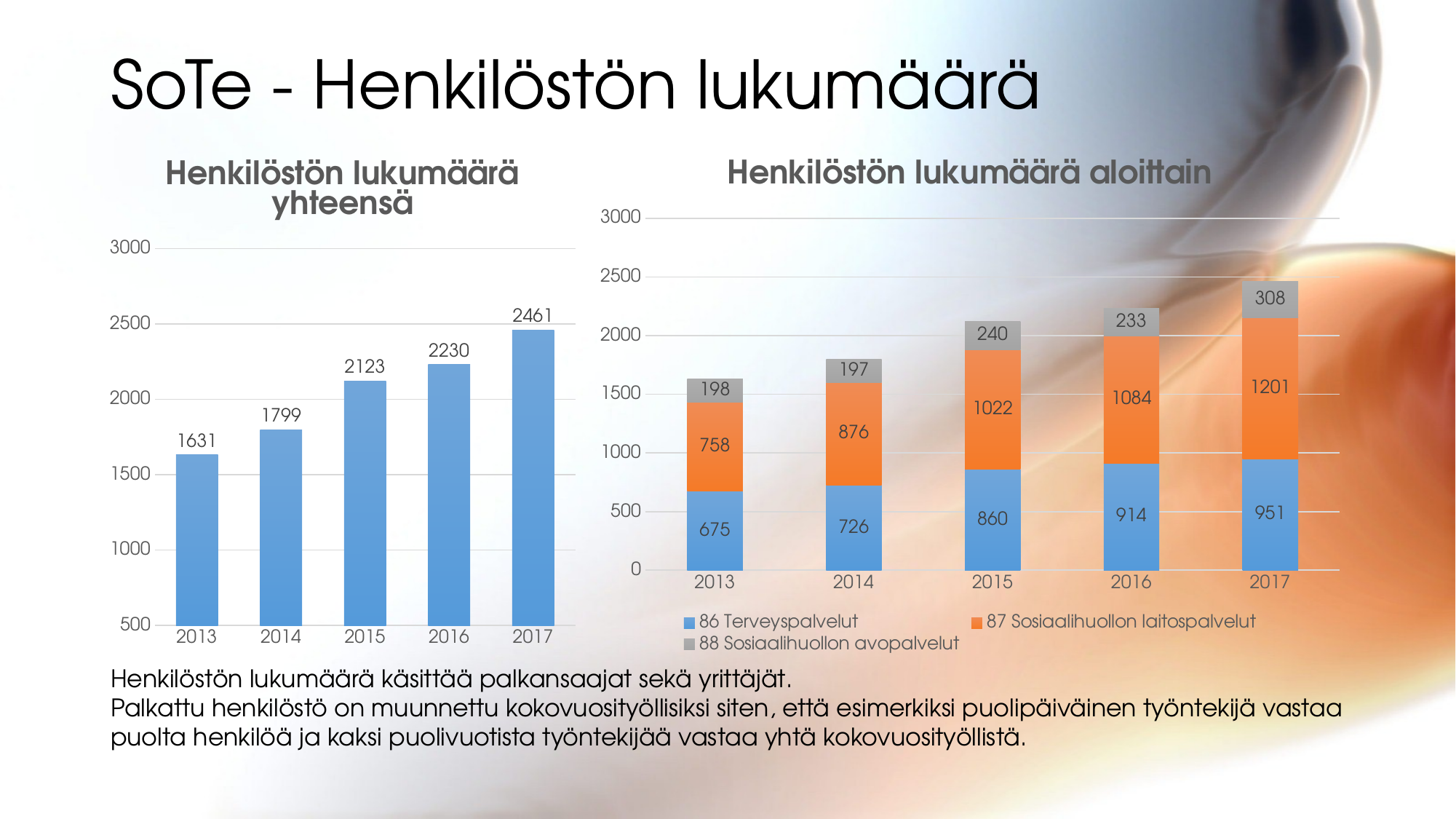

# SoTe - Henkilöstön lukumäärä

### Chart: Henkilöstön lukumäärä aloittain

| Category | 86 Terveyspalvelut | 87 Sosiaalihuollon laitospalvelut | 88 Sosiaalihuollon avopalvelut |
|---|---|---|---|
| 2013 | 675.0 | 758.0 | 198.0 |
| 2014 | 726.0 | 876.0 | 197.0 |
| 2015 | 860.0 | 1022.0 | 240.0 |
| 2016 | 914.0 | 1084.0 | 233.0 |
| 2017 | 951.0 | 1201.0 | 308.0 |

### Chart:

| Category | Henkilöstön lukumäärä yhteensä |
|---|---|
| 2013 | 1631.0 |
| 2014 | 1799.0 |
| 2015 | 2123.0 |
| 2016 | 2230.0 |
| 2017 | 2461.0 |
Henkilöstön lukumäärä käsittää palkansaajat sekä yrittäjät.
Palkattu henkilöstö on muunnettu kokovuosityöllisiksi siten, että esimerkiksi puolipäiväinen työntekijä vastaa puolta henkilöä ja kaksi puolivuotista työntekijää vastaa yhtä kokovuosityöllistä.